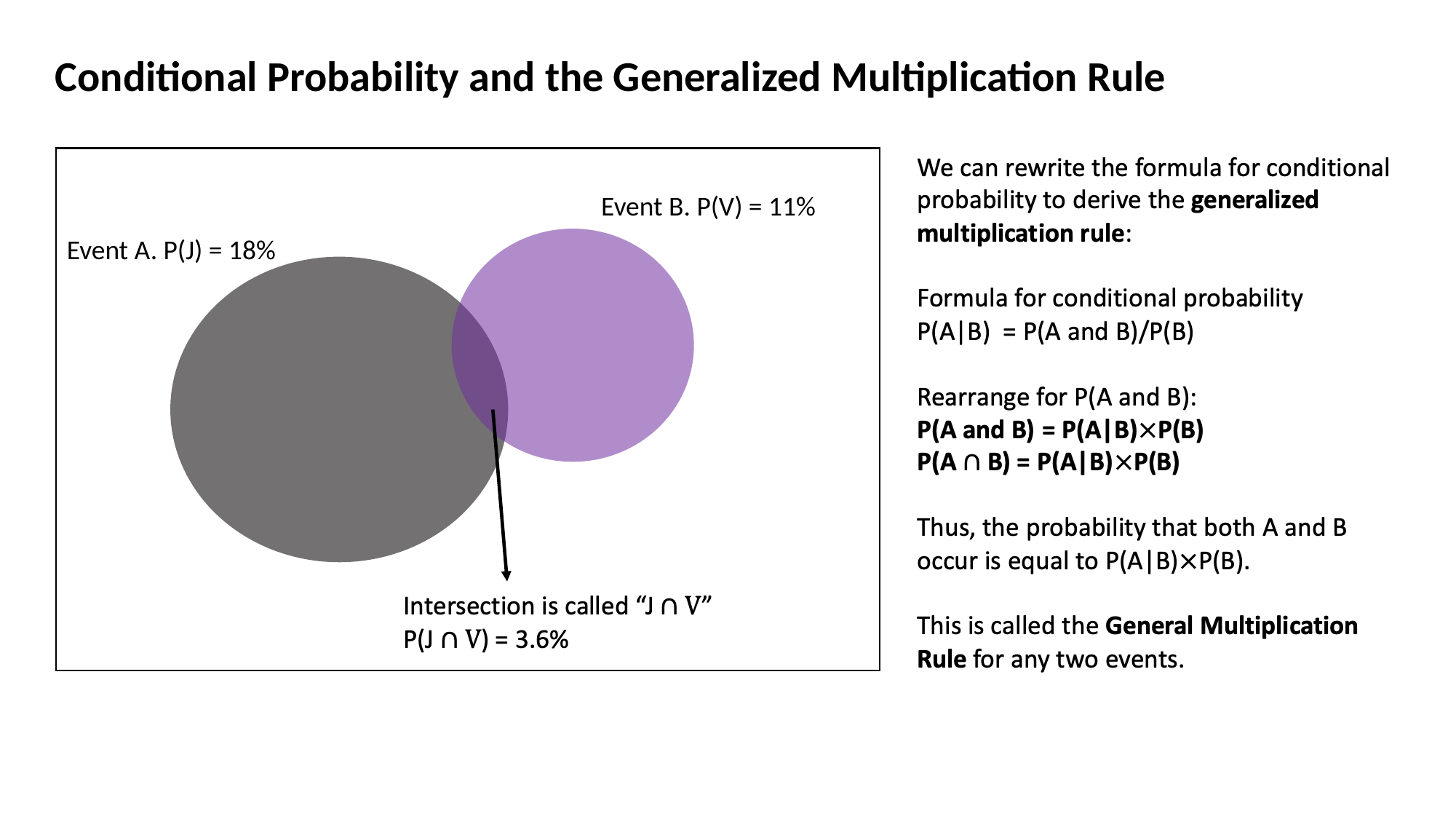

Conditional Probability and the Generalized Multiplication Rule

Event B. P(V) = 11%
Event A. P(J) = 18%